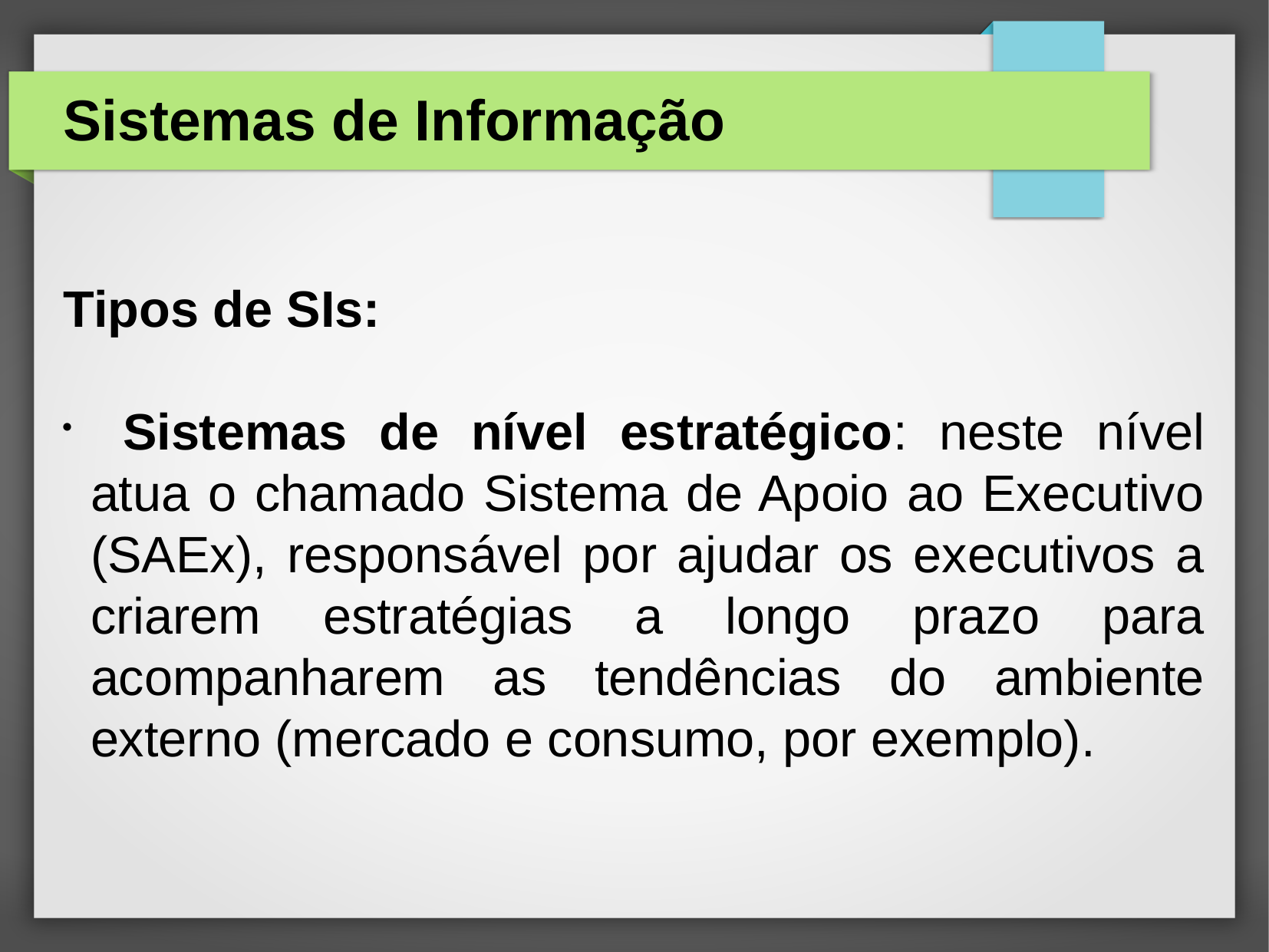

# Sistemas de Informação
Tipos de SIs:

 Sistemas de nível estratégico: neste nível atua o chamado Sistema de Apoio ao Executivo (SAEx), responsável por ajudar os executivos a criarem estratégias a longo prazo para acompanharem as tendências do ambiente externo (mercado e consumo, por exemplo).